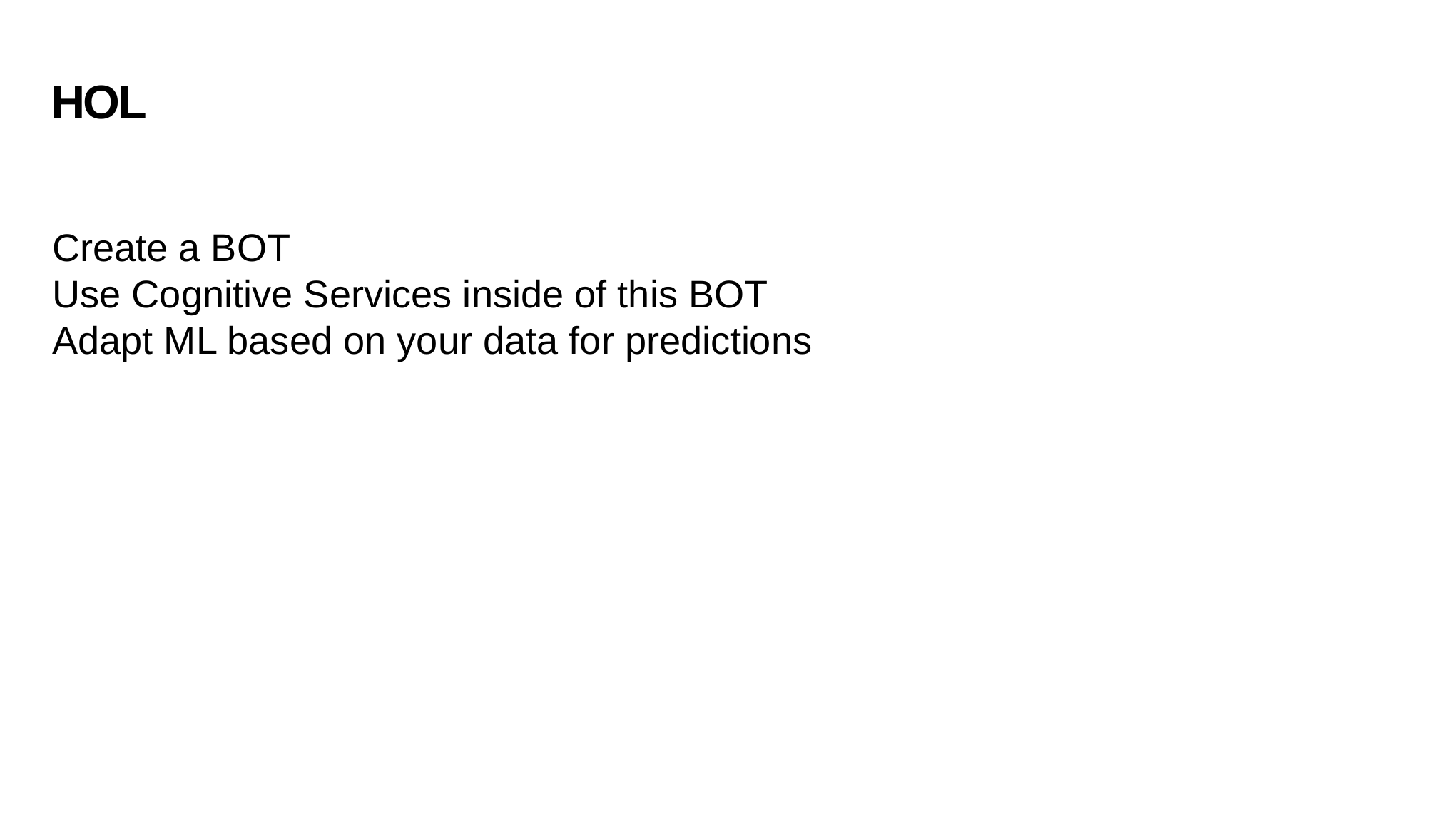

# HOL
Create a BOT
Use Cognitive Services inside of this BOT
Adapt ML based on your data for predictions